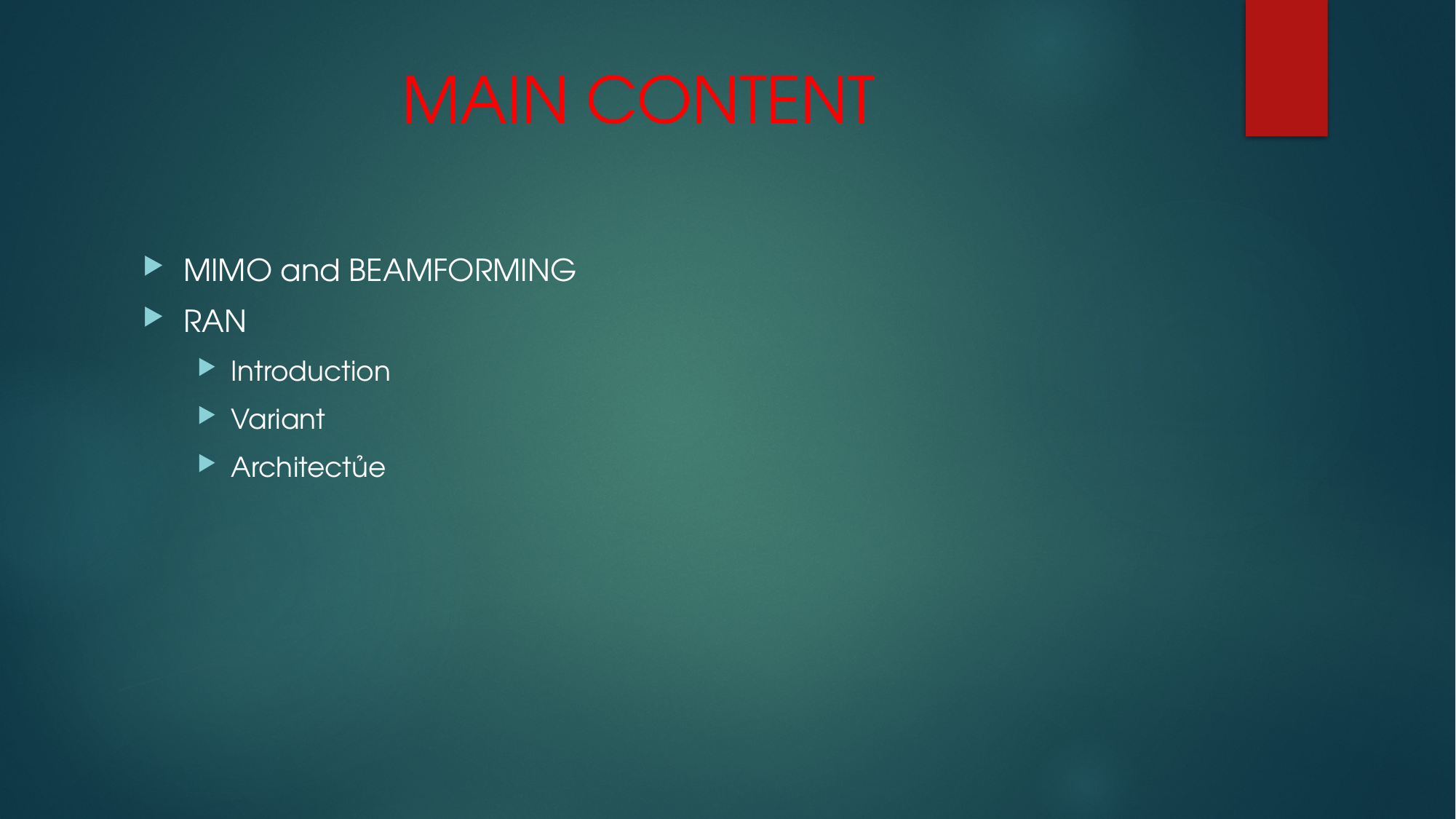

# MAIN CONTENT
MIMO and BEAMFORMING
RAN
Introduction
Variant
Architectủe